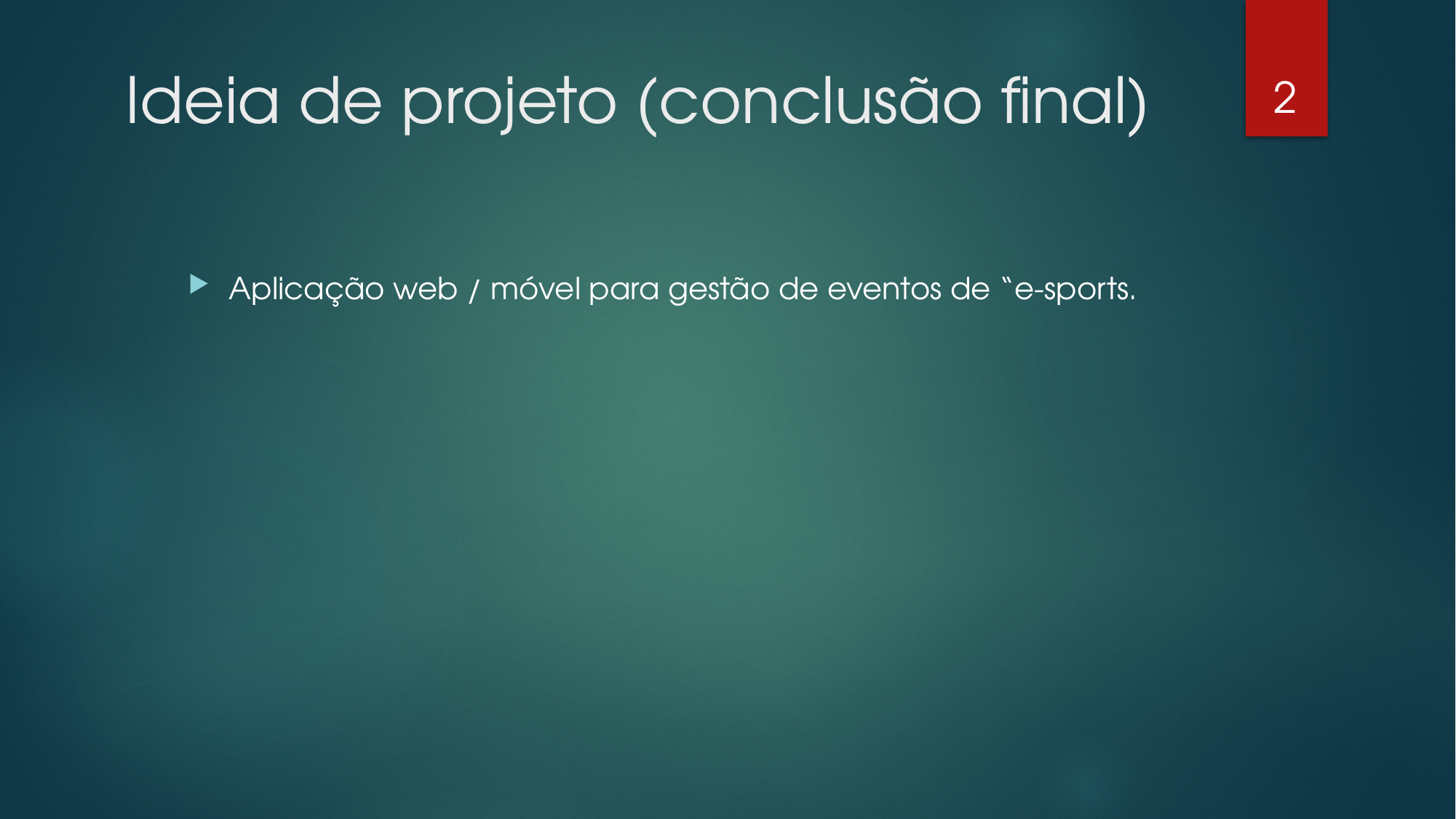

2
# Ideia de projeto (conclusão final)
Aplicação web / móvel para gestão de eventos de “e-sports.